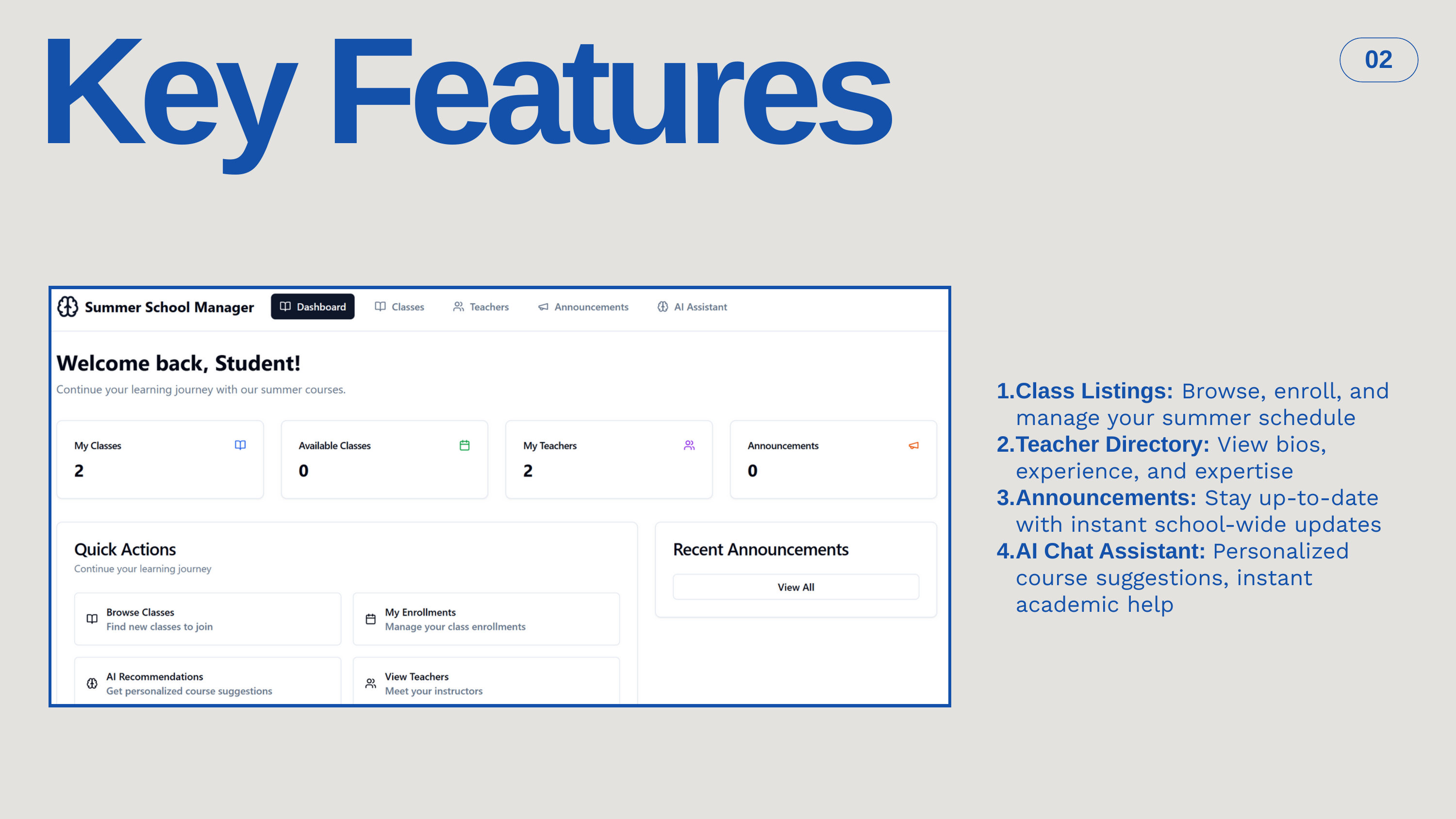

Key Features
02

Class Listings: Browse, enroll, and manage your summer schedule
Teacher Directory: View bios, experience, and expertise
Announcements: Stay up-to-date with instant school-wide updates
AI Chat Assistant: Personalized course suggestions, instant academic help